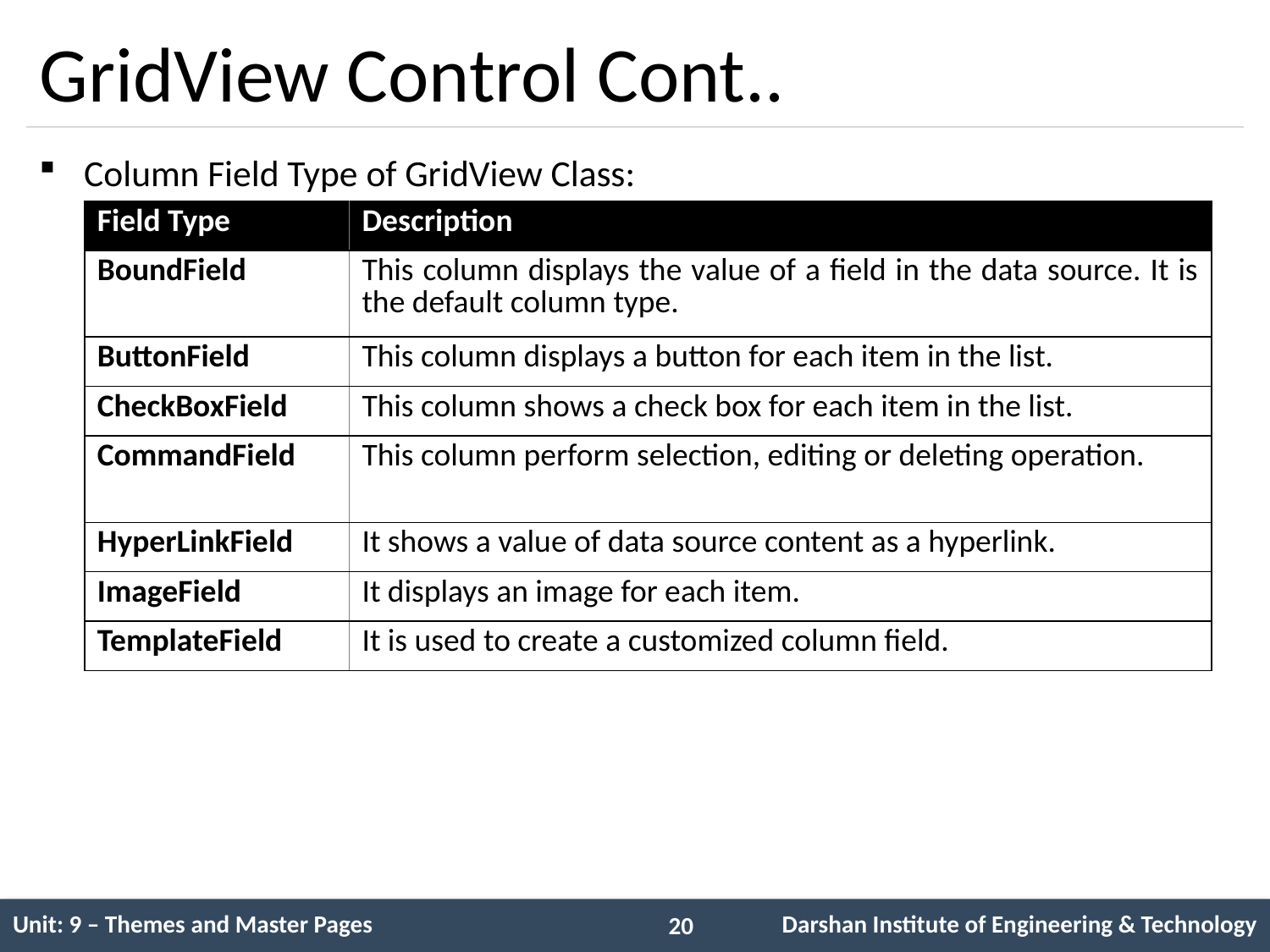

# GridView Control Cont..
Column Field Type of GridView Class:

| Field Type | Description |
| --- | --- |
| BoundField | This column displays the value of a field in the data source. It is the default column type. |
| ButtonField | This column displays a button for each item in the list. |
| CheckBoxField | This column shows a check box for each item in the list. |
| CommandField | This column perform selection, editing or deleting operation. |
| HyperLinkField | It shows a value of data source content as a hyperlink. |
| ImageField | It displays an image for each item. |
| TemplateField | It is used to create a customized column field. |